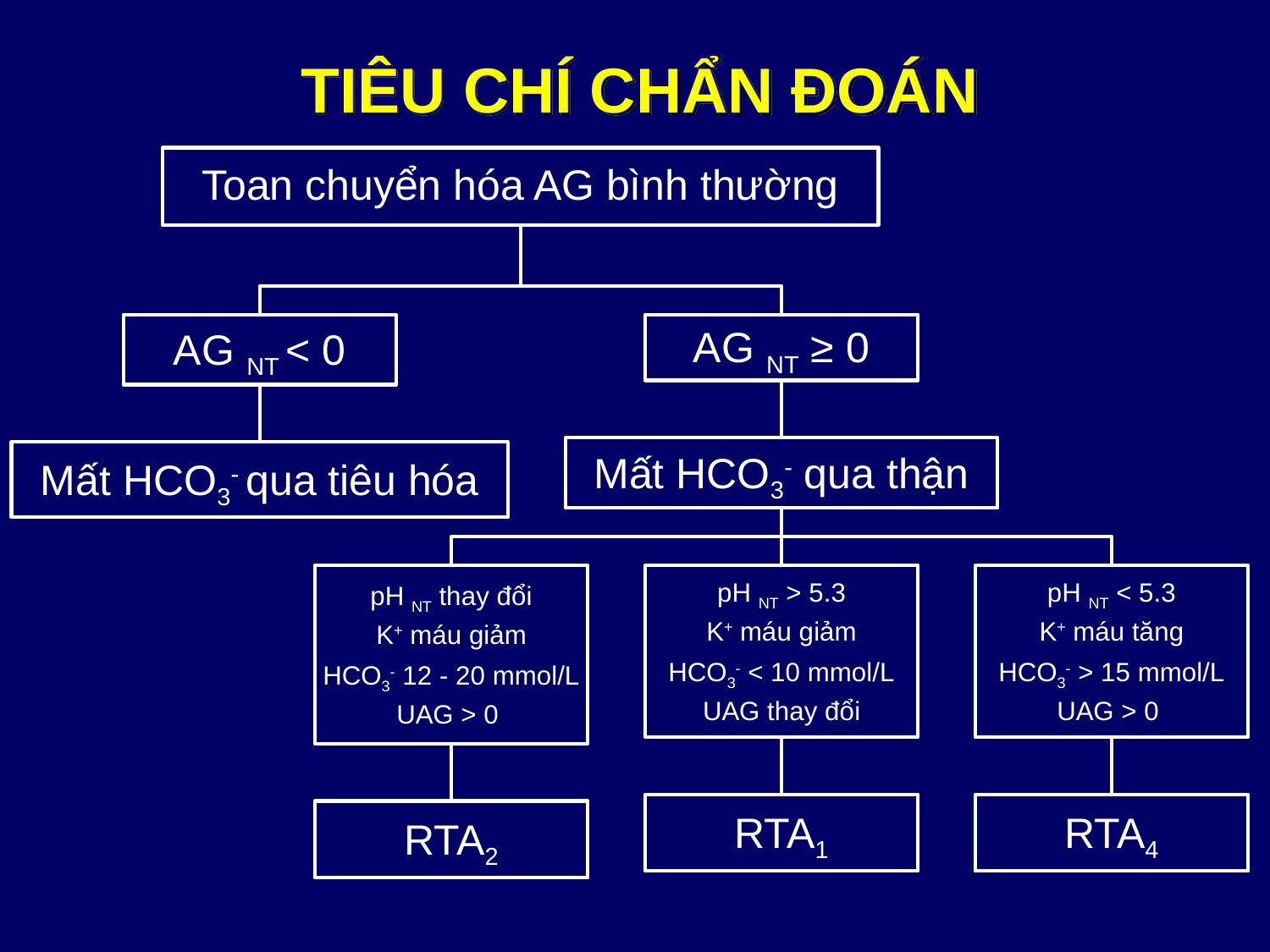

# TIÊU CHÍ CHẨN ĐOÁN
Toan chuyển hóa AG bình thường
AG NT < 0
Mất HCO3- qua tiêu hóa
AG NT ≥ 0
Mất HCO3- qua thận
pH NT thay đổi
K+ máu giảm
HCO3- 12 - 20 mmol/L
UAG > 0
RTA2
pH NT > 5.3
K+ máu giảm
HCO3- < 10 mmol/L
UAG thay đổi
RTA1
pH NT < 5.3
K+ máu tăng
HCO3- > 15 mmol/L
UAG > 0
RTA4